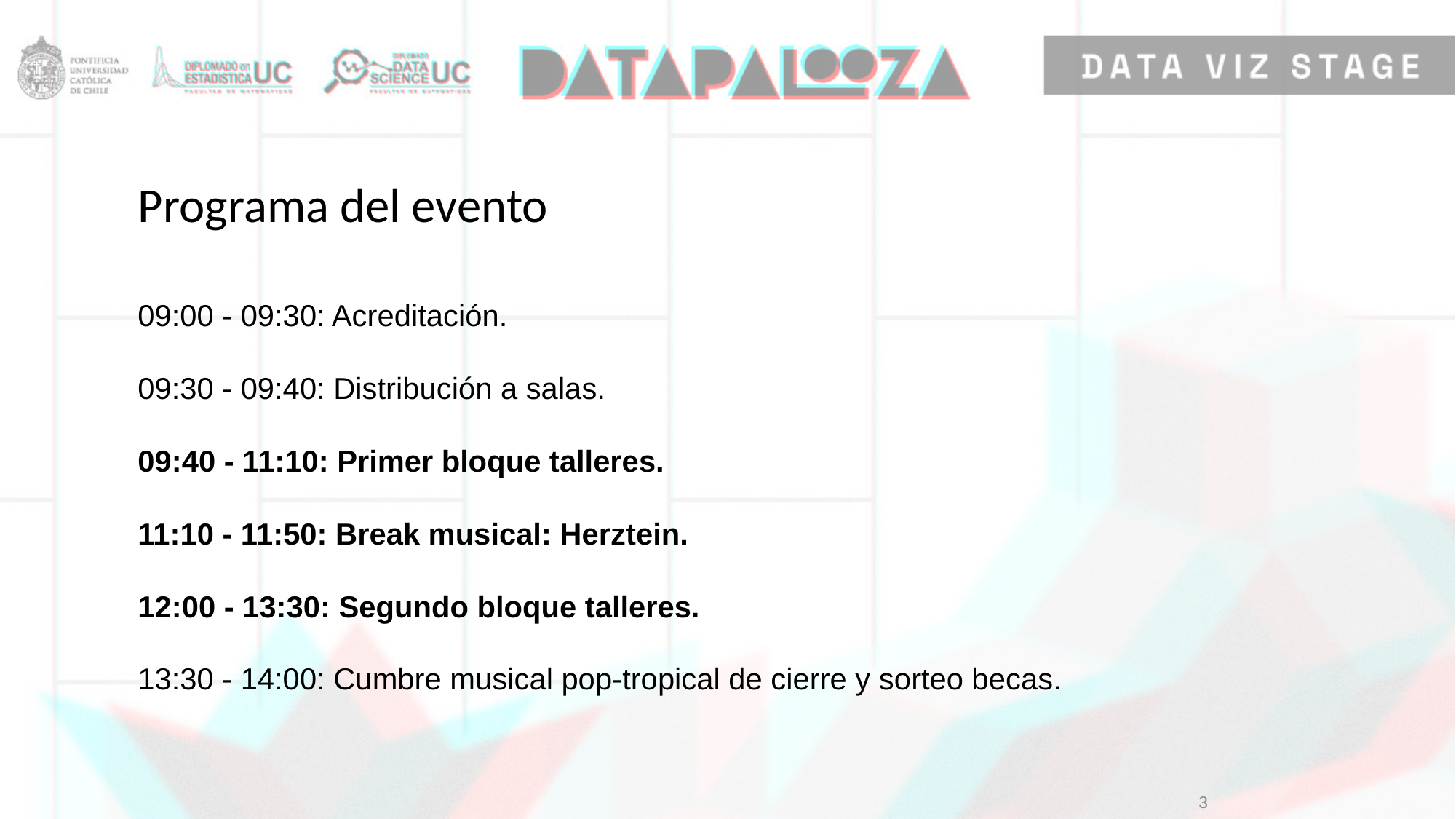

# Programa del evento
09:00 - 09:30: Acreditación.
09:30 - 09:40: Distribución a salas.
09:40 - 11:10: Primer bloque talleres.
11:10 - 11:50: Break musical: Herztein.
12:00 - 13:30: Segundo bloque talleres.
13:30 - 14:00: Cumbre musical pop-tropical de cierre y sorteo becas.
3